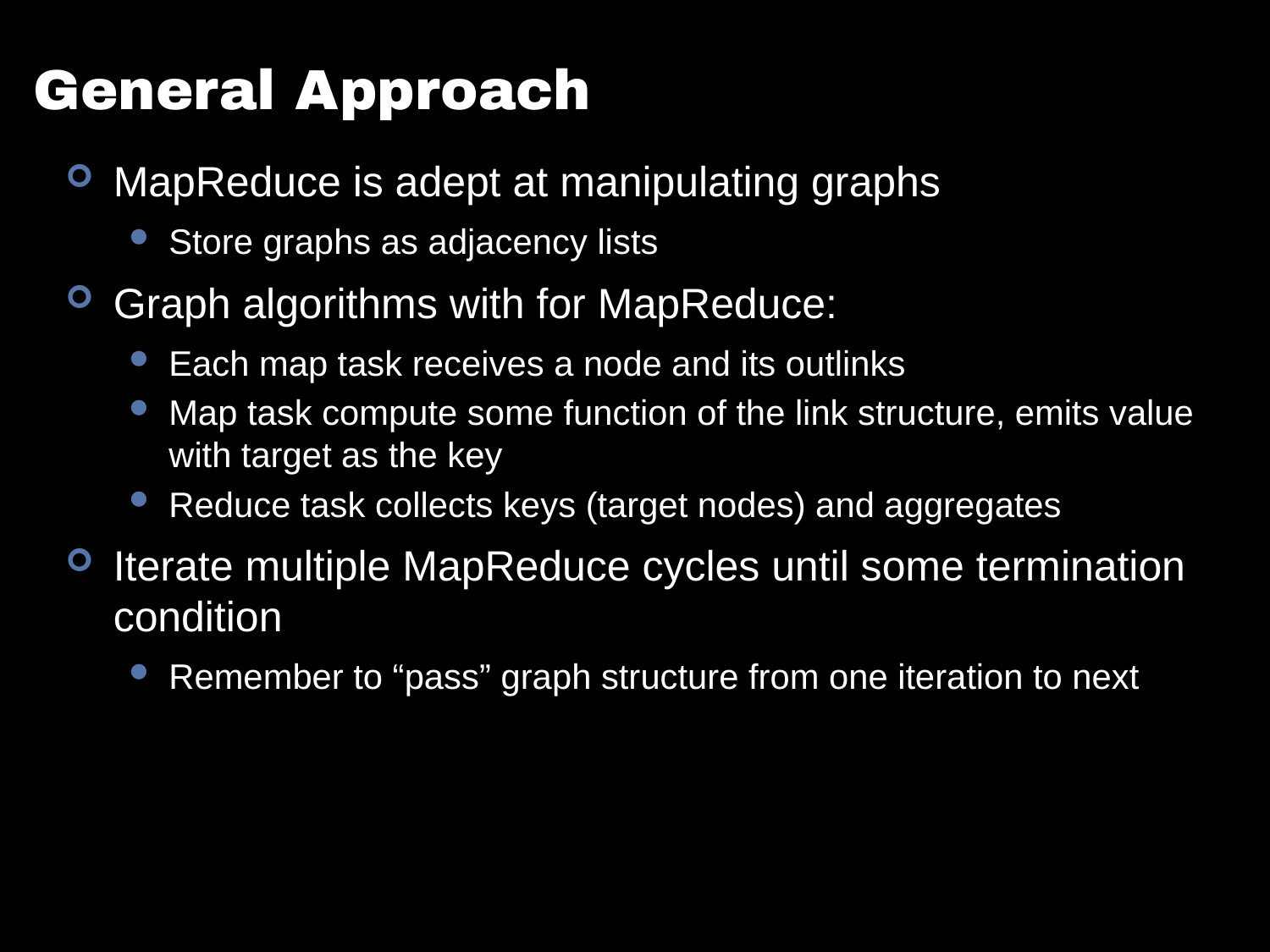

# General Approach
MapReduce is adept at manipulating graphs
Store graphs as adjacency lists
Graph algorithms with for MapReduce:
Each map task receives a node and its outlinks
Map task compute some function of the link structure, emits value with target as the key
Reduce task collects keys (target nodes) and aggregates
Iterate multiple MapReduce cycles until some termination condition
Remember to “pass” graph structure from one iteration to next